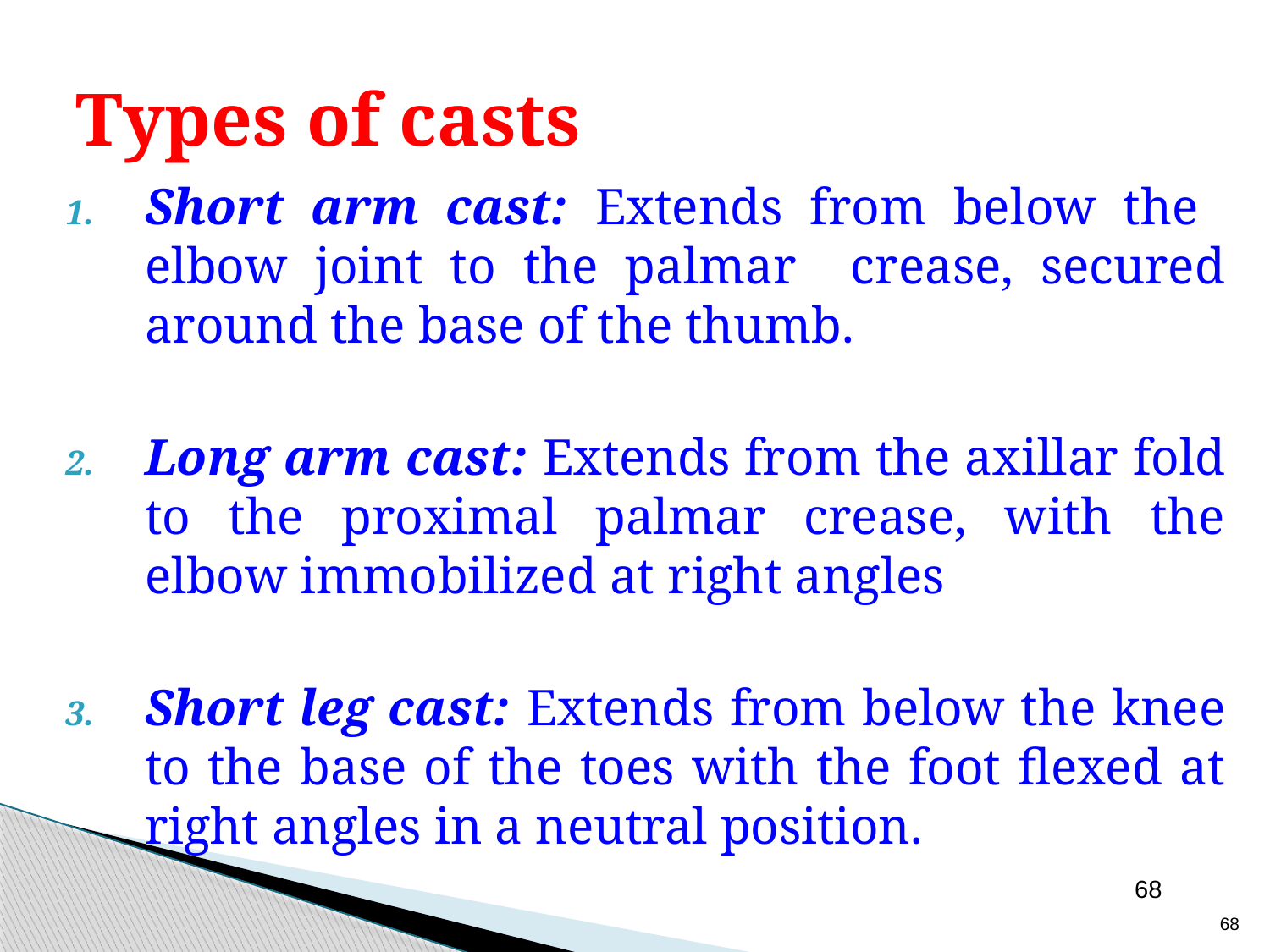

# Types of casts
Short arm cast: Extends from below the  elbow joint to the palmar  crease, secured around the base of the thumb.

Long arm cast: Extends from the axillar fold to the proximal palmar crease, with the elbow immobilized at right angles

Short leg cast: Extends from below the knee to the base of the toes with the foot flexed at right angles in a neutral position.
68
68